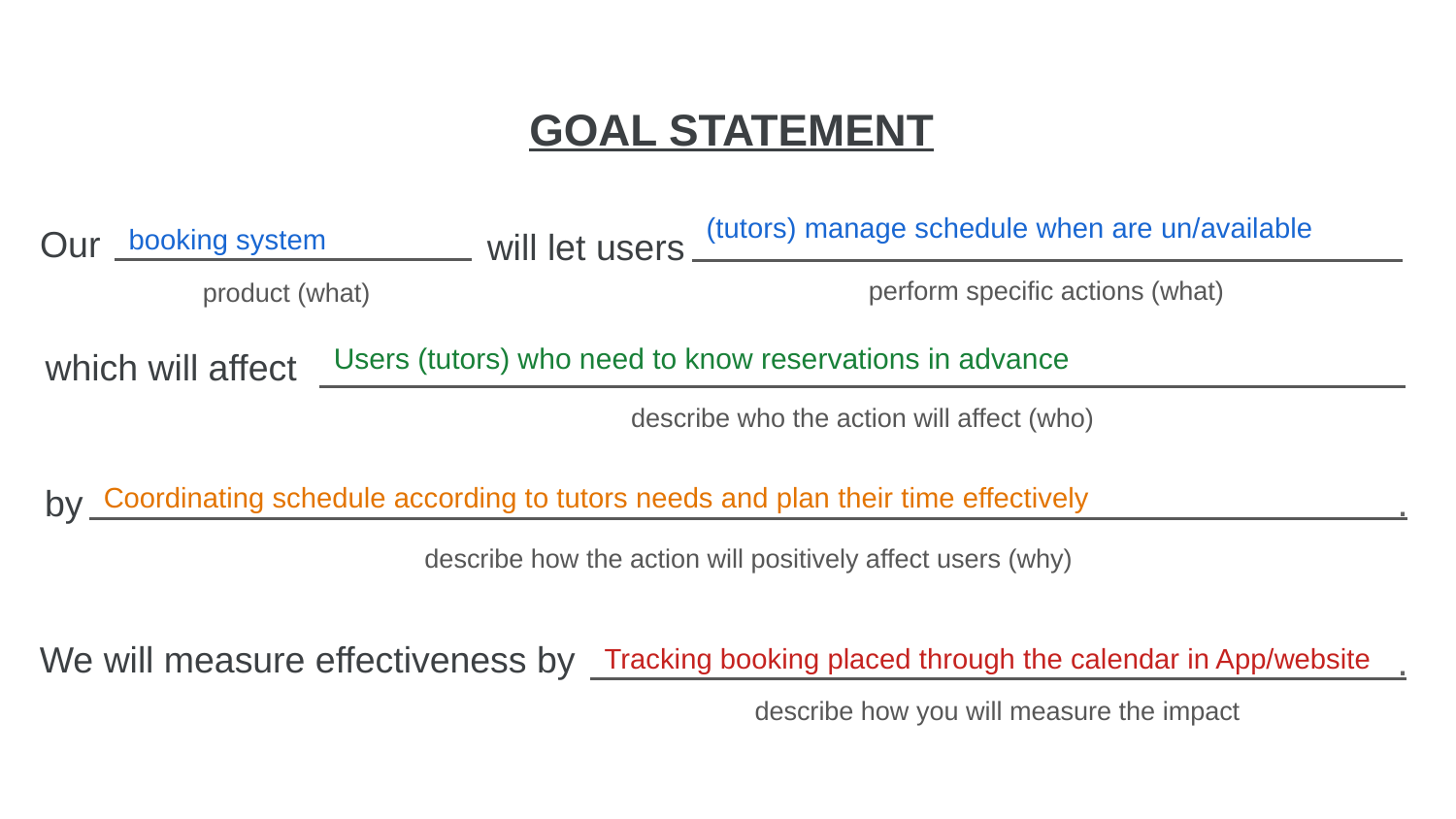

(tutors) manage schedule when are un/available
booking system
Users (tutors) who need to know reservations in advance
Coordinating schedule according to tutors needs and plan their time effectively
Tracking booking placed through the calendar in App/website